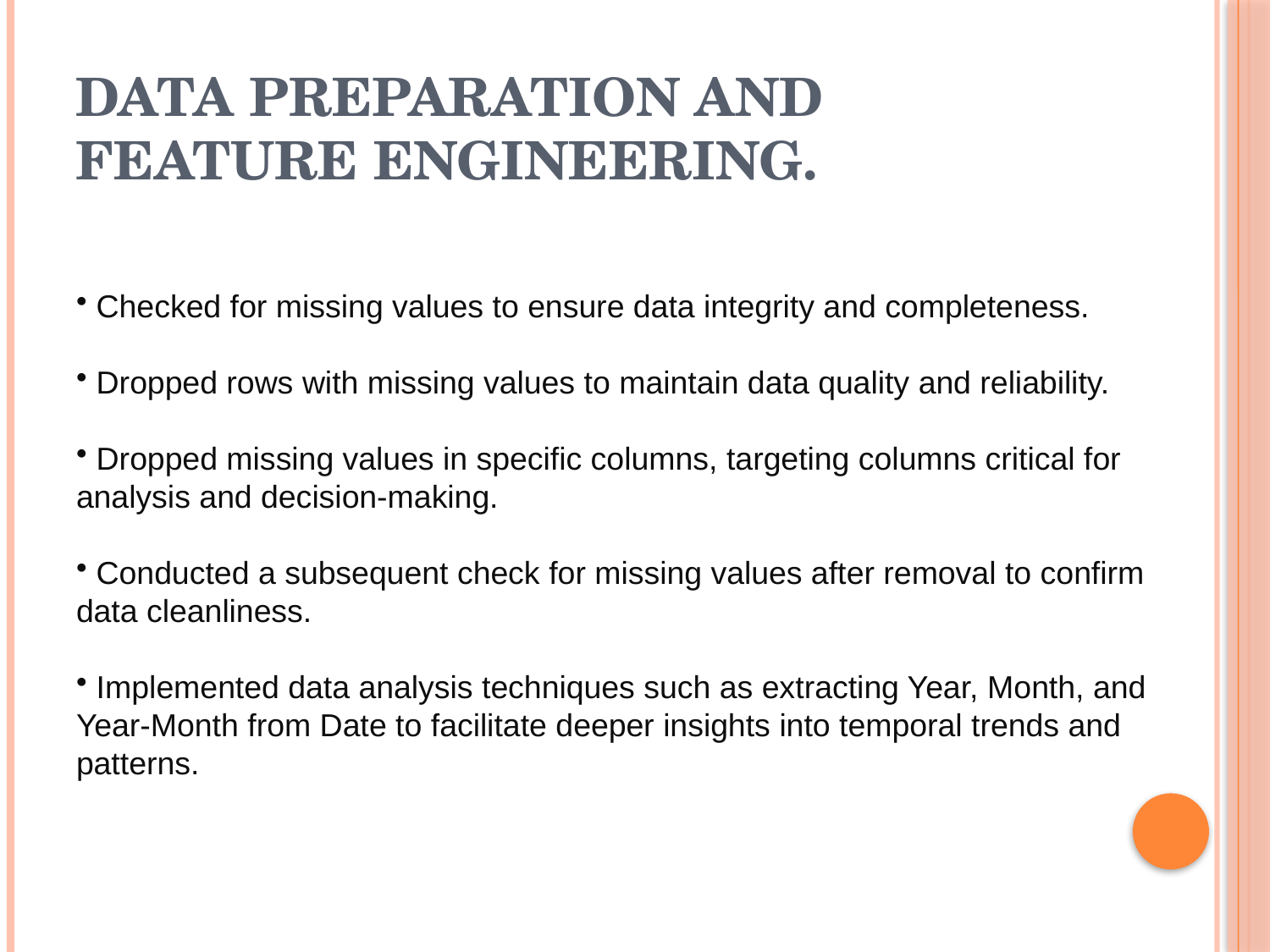

# Data Preparation and Feature Engineering.

 Checked for missing values to ensure data integrity and completeness.

 Dropped rows with missing values to maintain data quality and reliability.
 Dropped missing values in specific columns, targeting columns critical for analysis and decision-making.
 Conducted a subsequent check for missing values after removal to confirm data cleanliness.
 Implemented data analysis techniques such as extracting Year, Month, and Year-Month from Date to facilitate deeper insights into temporal trends and patterns.